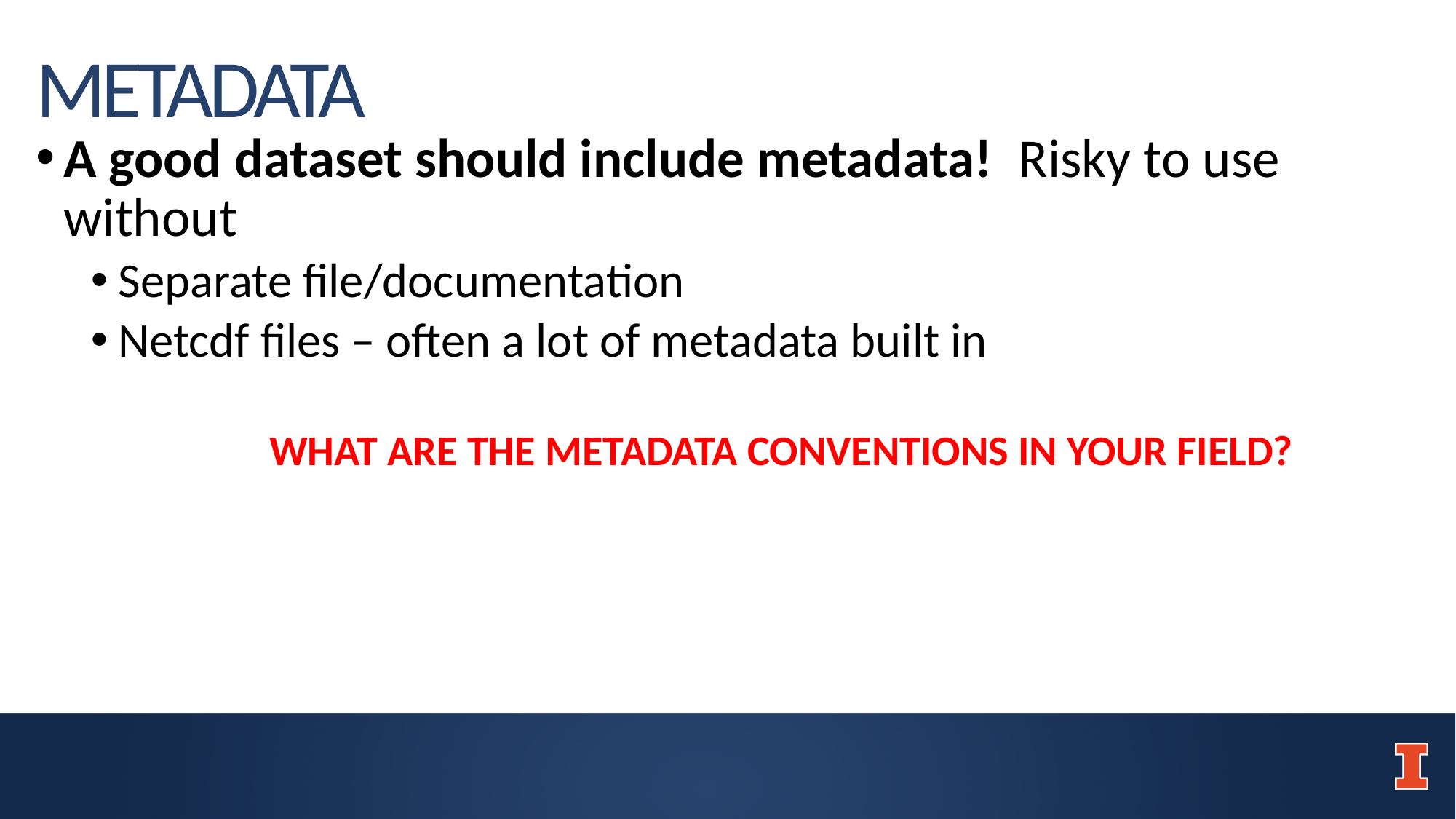

# METADATA
A good dataset should include metadata!  Risky to use without
Separate file/documentation
Netcdf files – often a lot of metadata built in

WHAT ARE THE METADATA CONVENTIONS IN YOUR FIELD?